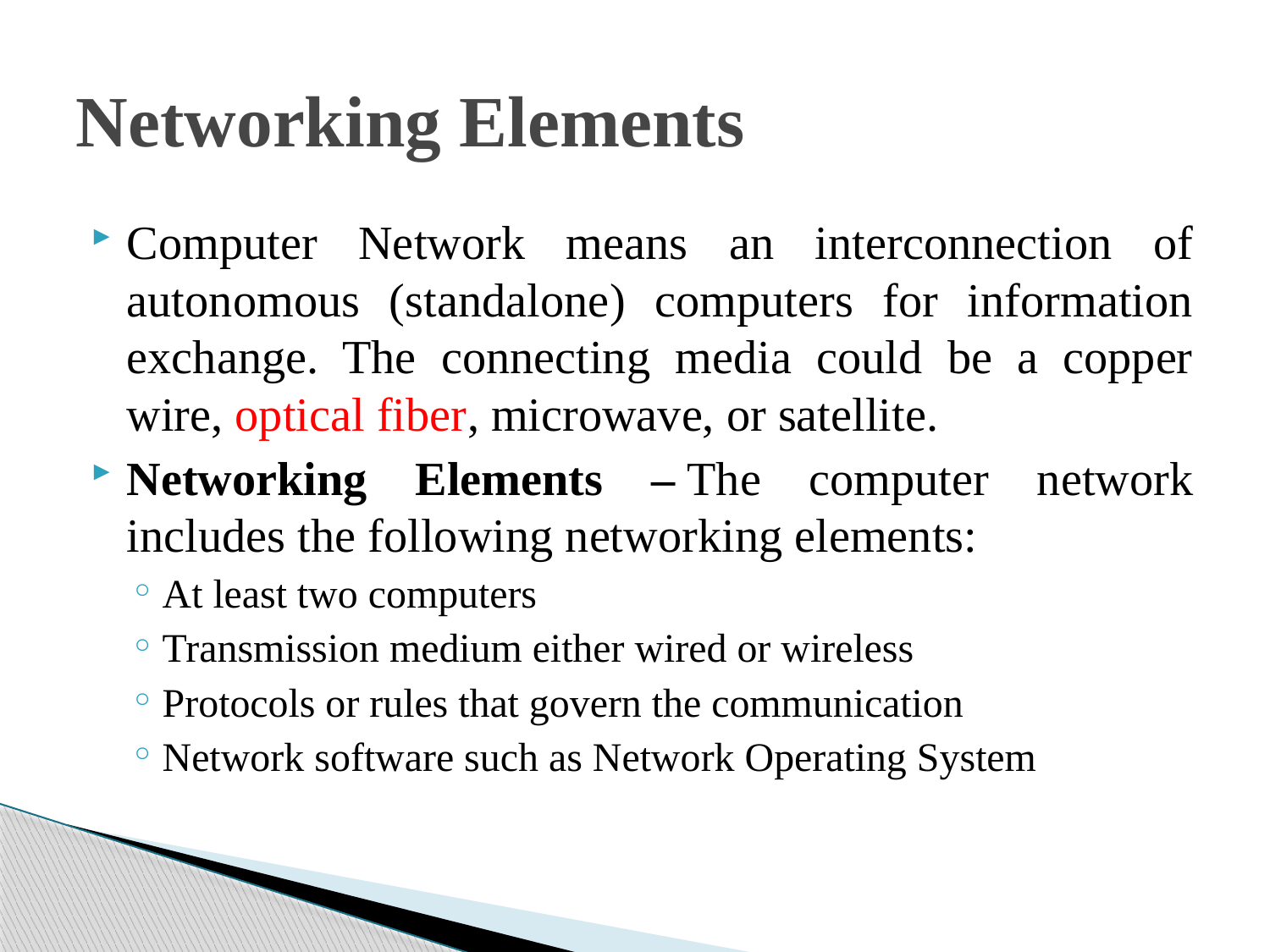

# Networking Elements
Computer Network means an interconnection of autonomous (standalone) computers for information exchange. The connecting media could be a copper wire, optical fiber, microwave, or satellite.
Networking Elements – The computer network includes the following networking elements:
At least two computers
Transmission medium either wired or wireless
Protocols or rules that govern the communication
Network software such as Network Operating System